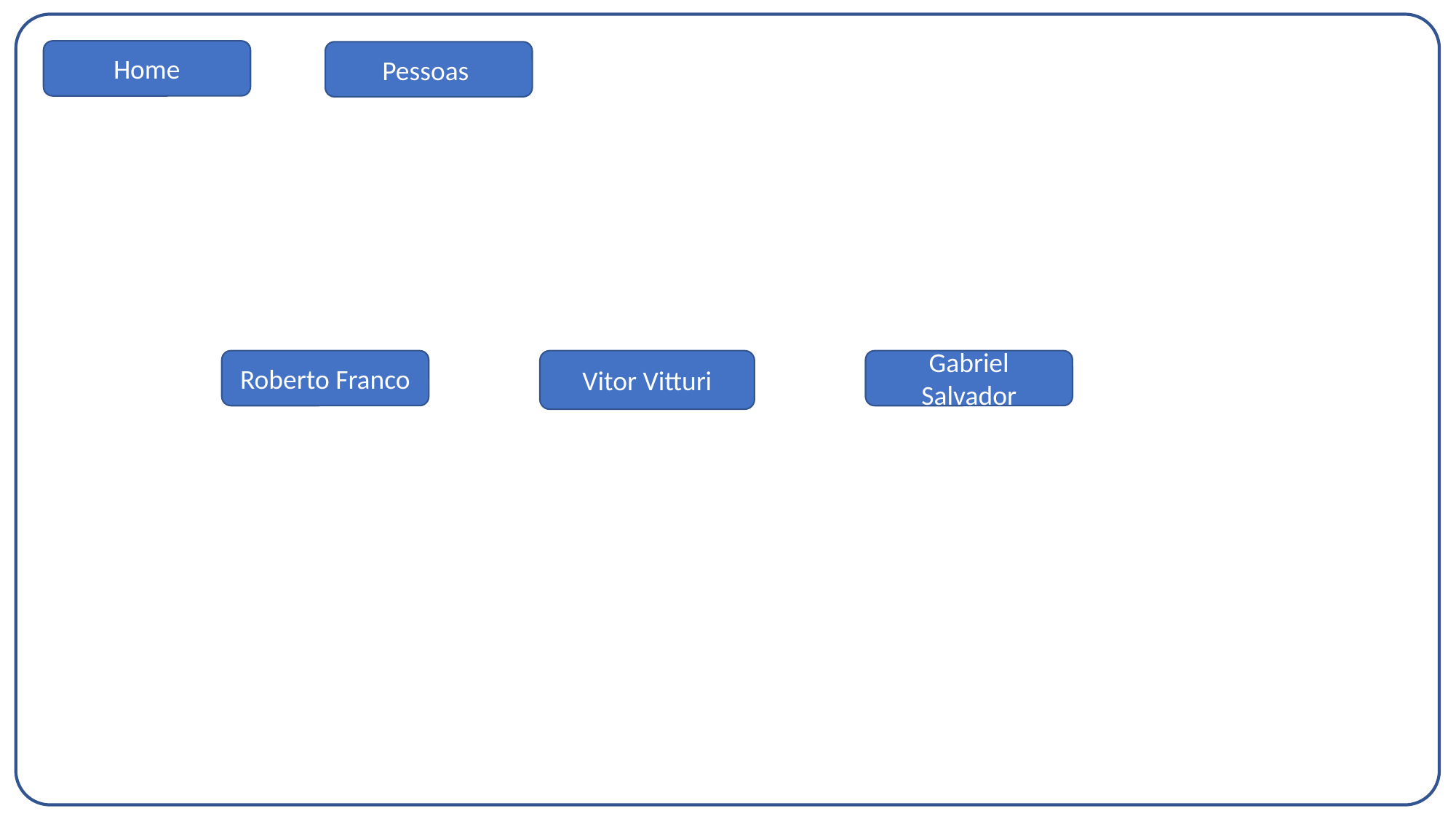

Home
Pessoas
Roberto Franco
Vitor Vitturi
Gabriel Salvador